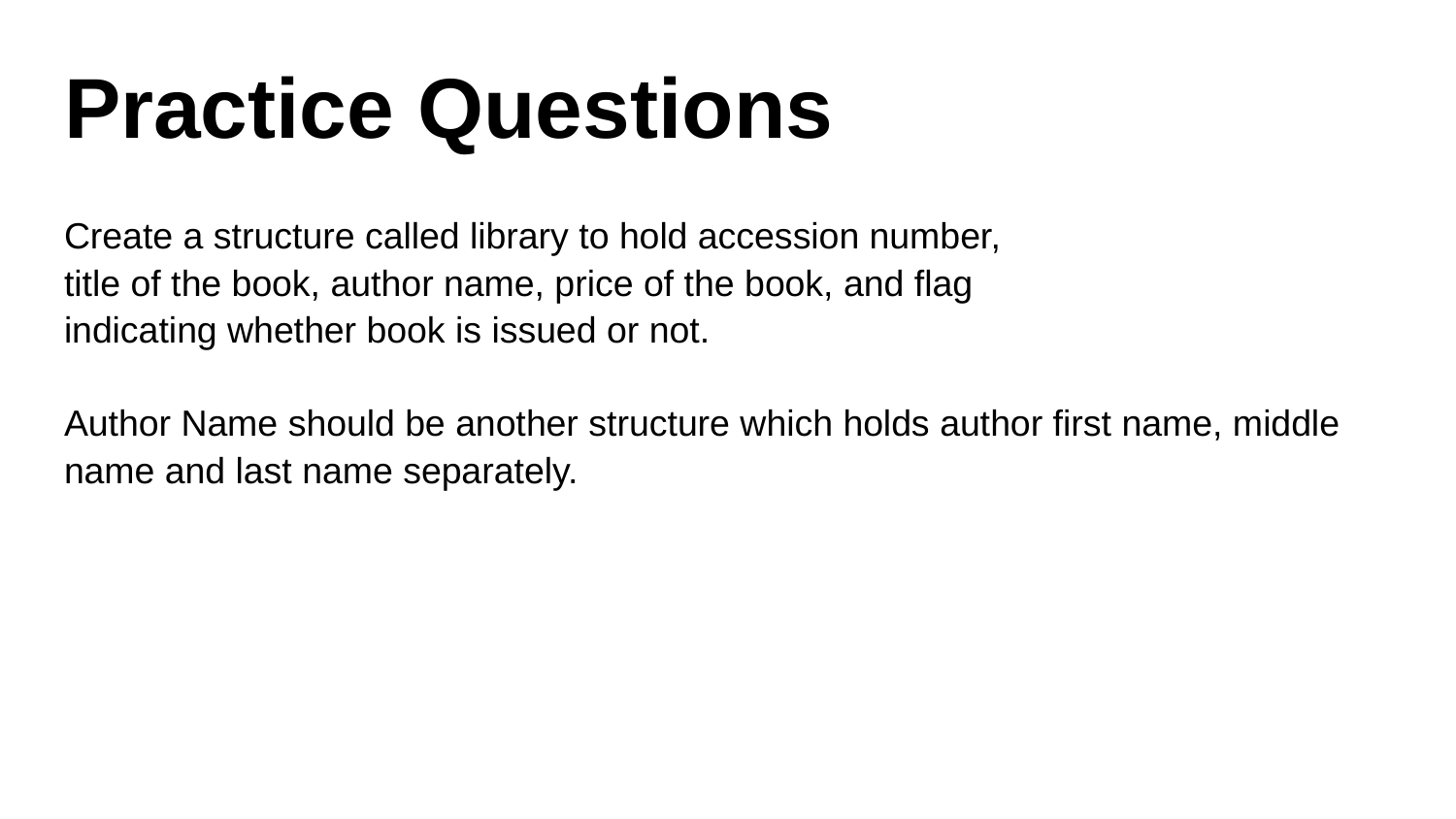

# Practice Questions
Create a structure called library to hold accession number,
title of the book, author name, price of the book, and flag
indicating whether book is issued or not.

Author Name should be another structure which holds author first name, middle name and last name separately.